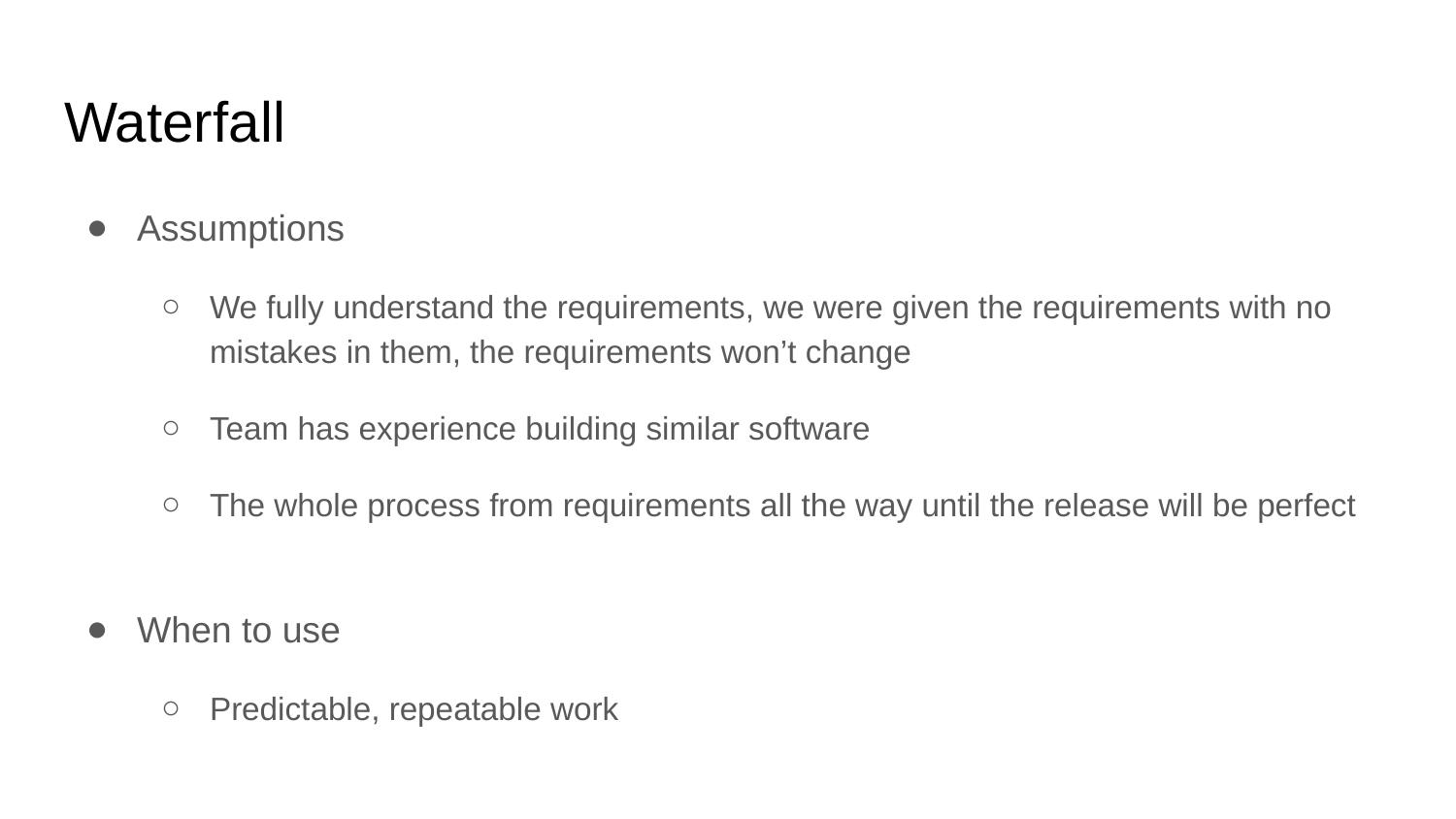

# Waterfall
Assumptions
We fully understand the requirements, we were given the requirements with no mistakes in them, the requirements won’t change
Team has experience building similar software
The whole process from requirements all the way until the release will be perfect

When to use
Predictable, repeatable work